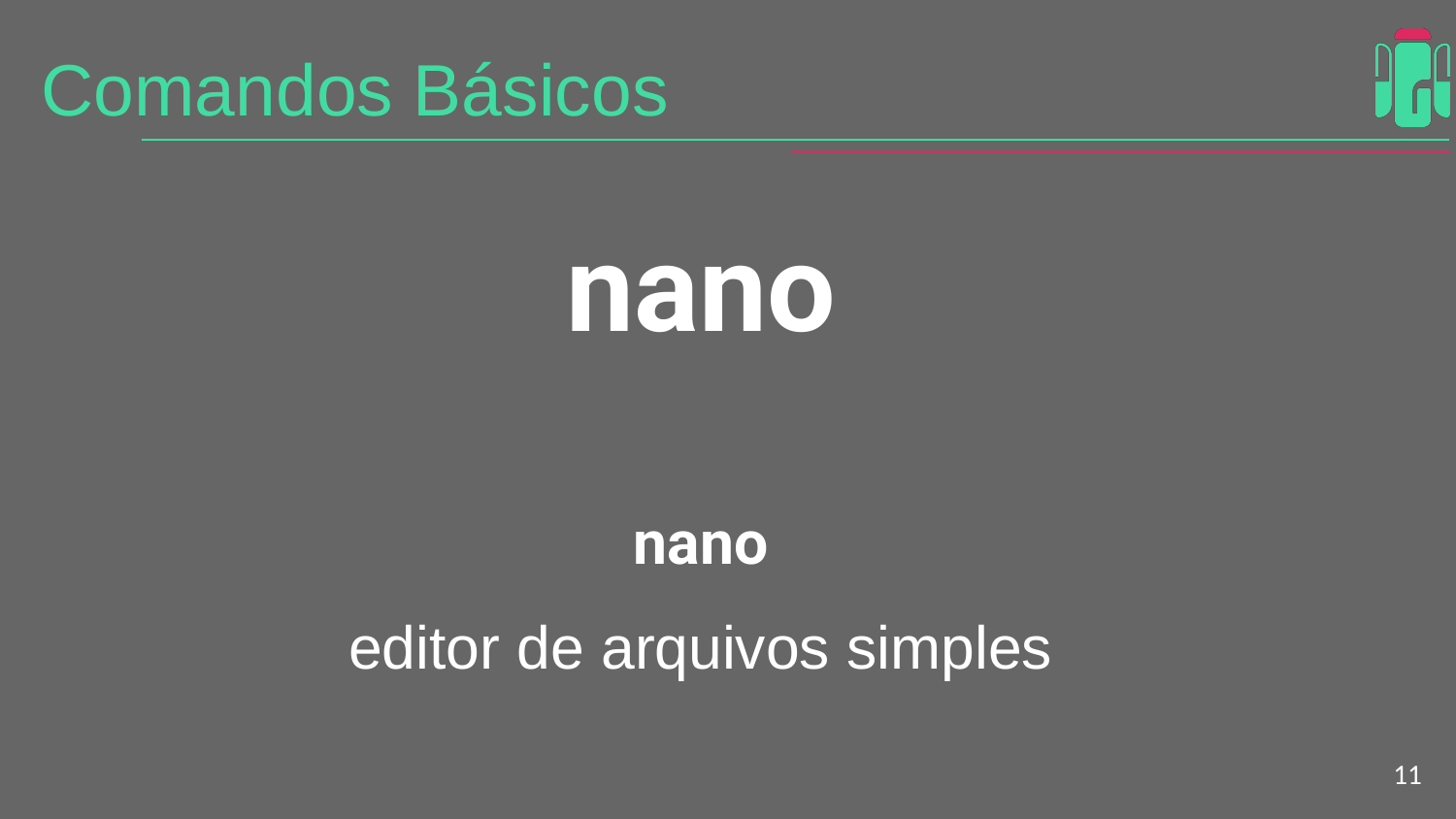

# Comandos Básicos
nano

nano
editor de arquivos simples
11